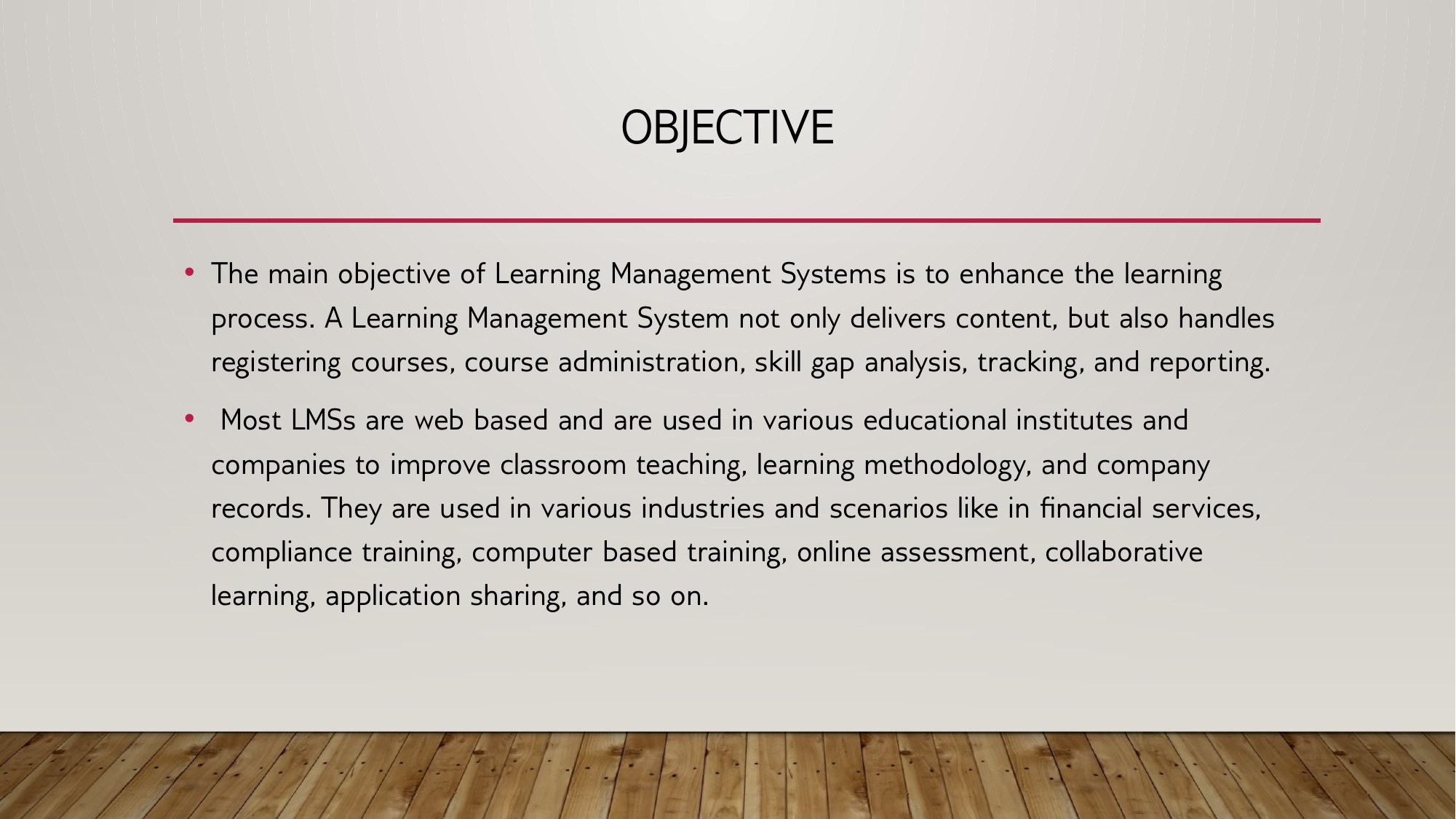

# OBJECTIVE
The main objective of Learning Management Systems is to enhance the learning process. A Learning Management System not only delivers content, but also handles registering courses, course administration, skill gap analysis, tracking, and reporting.
 Most LMSs are web based and are used in various educational institutes and companies to improve classroom teaching, learning methodology, and company records. They are used in various industries and scenarios like in financial services, compliance training, computer based training, online assessment, collaborative learning, application sharing, and so on.